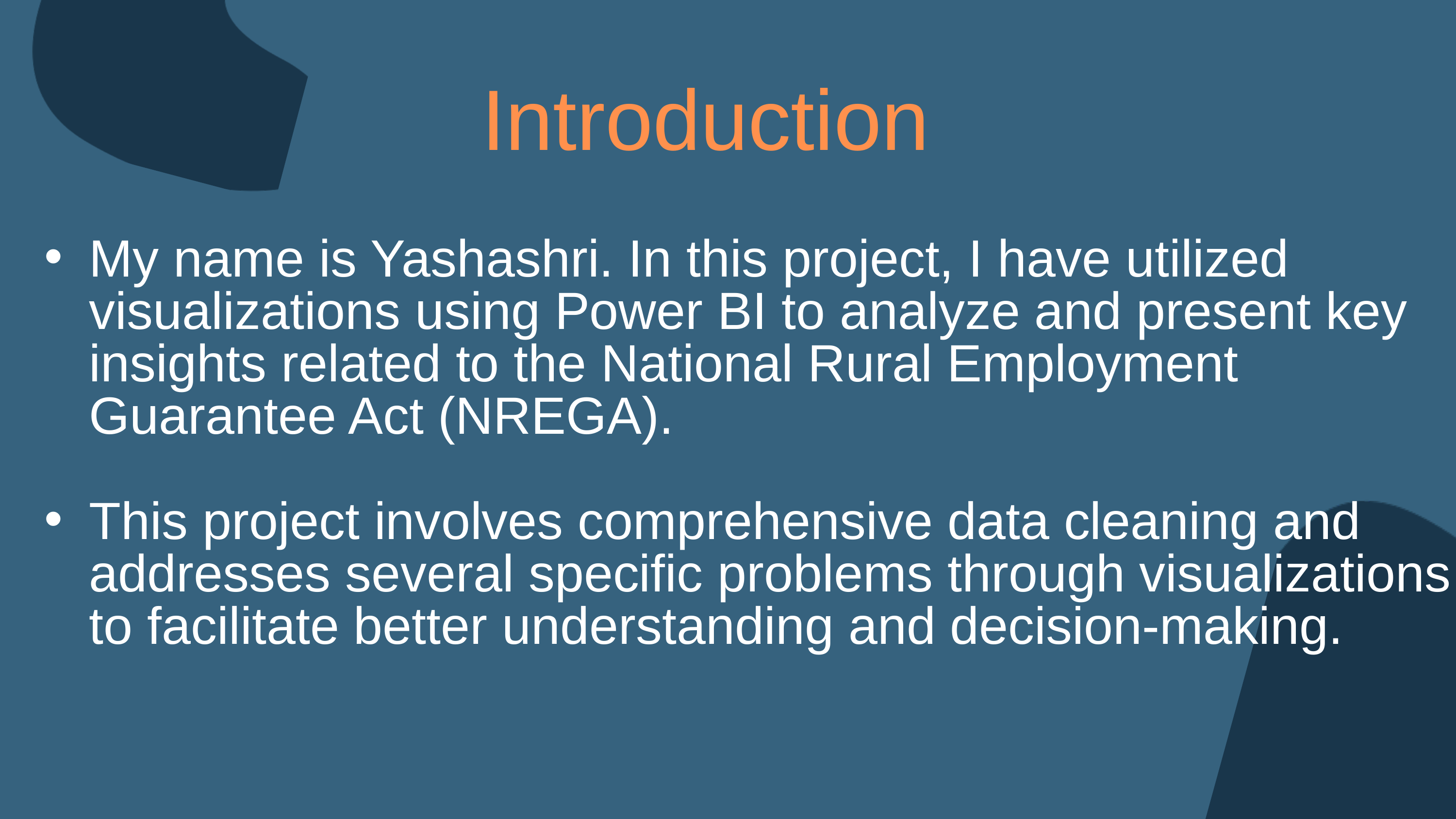

Introduction

My name is Yashashri. In this project, I have utilized visualizations using Power BI to analyze and present key insights related to the National Rural Employment Guarantee Act (NREGA).

This project involves comprehensive data cleaning and addresses several specific problems through visualizations to facilitate better understanding and decision-making.